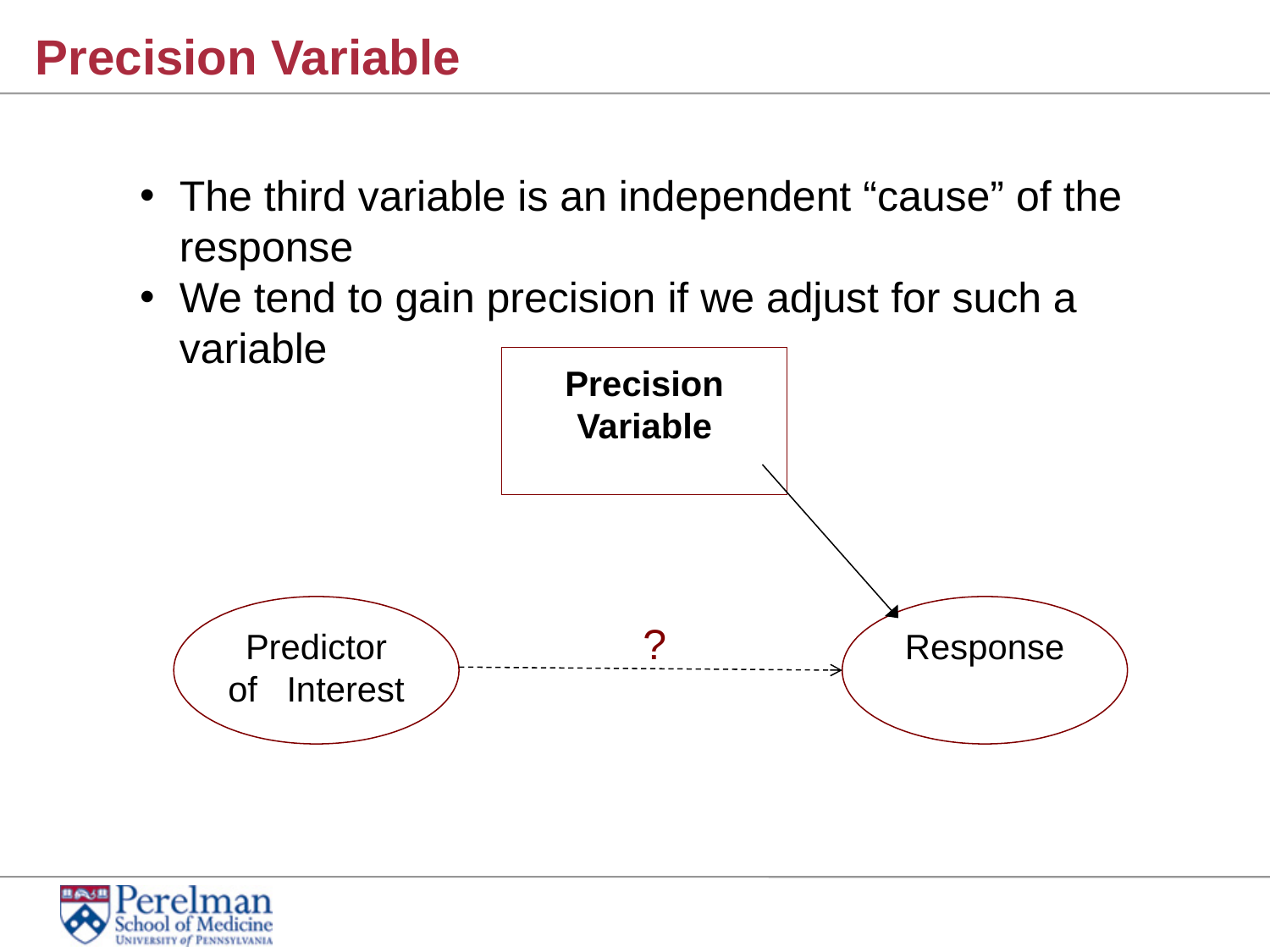

# Precision Variable
The third variable is an independent “cause” of the response
We tend to gain precision if we adjust for such a variable
Precision Variable
Predictor of   Interest
Response
?